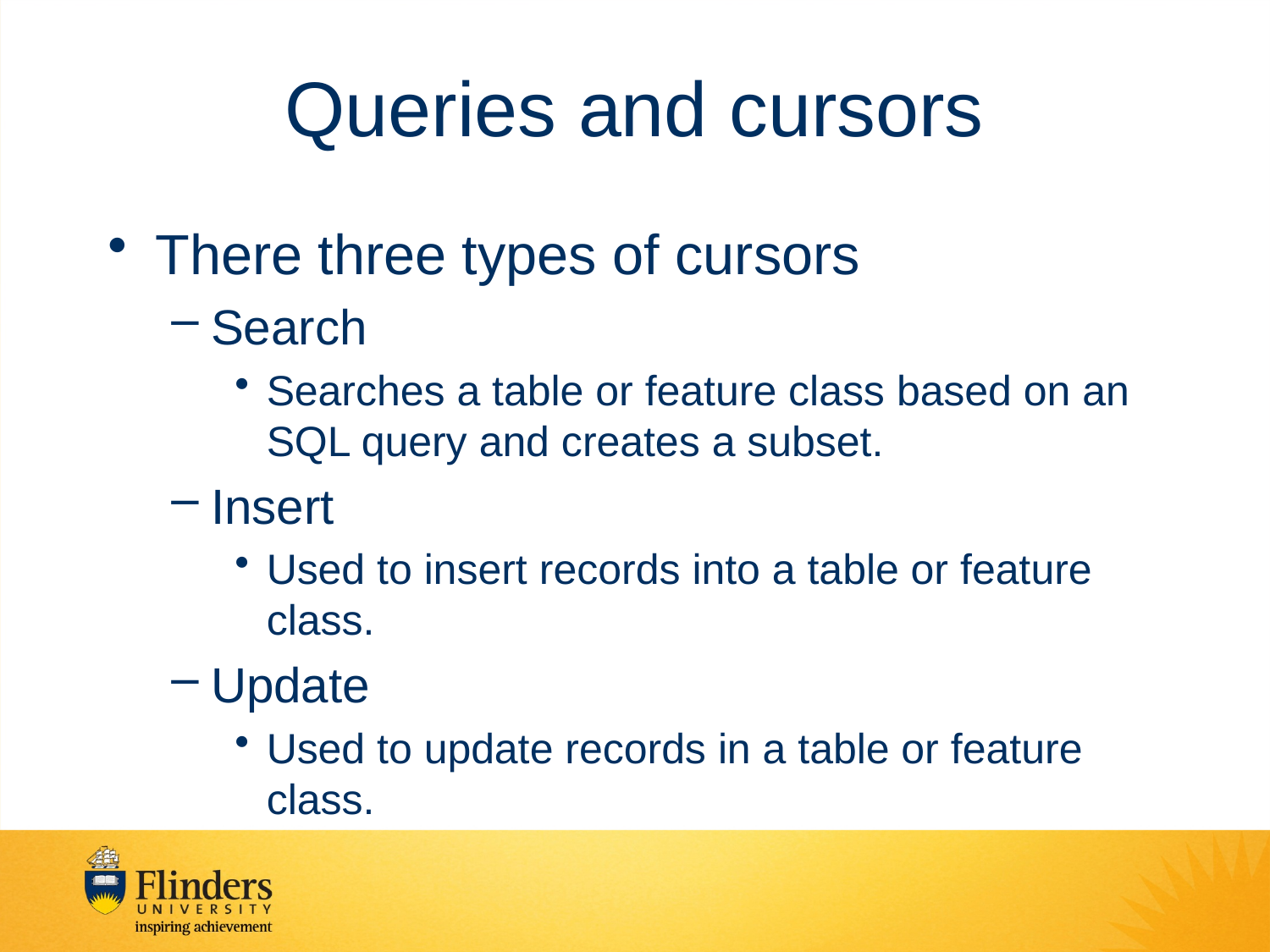

# Queries and cursors
There three types of cursors
Search
Searches a table or feature class based on an SQL query and creates a subset.
Insert
Used to insert records into a table or feature class.
Update
Used to update records in a table or feature class.